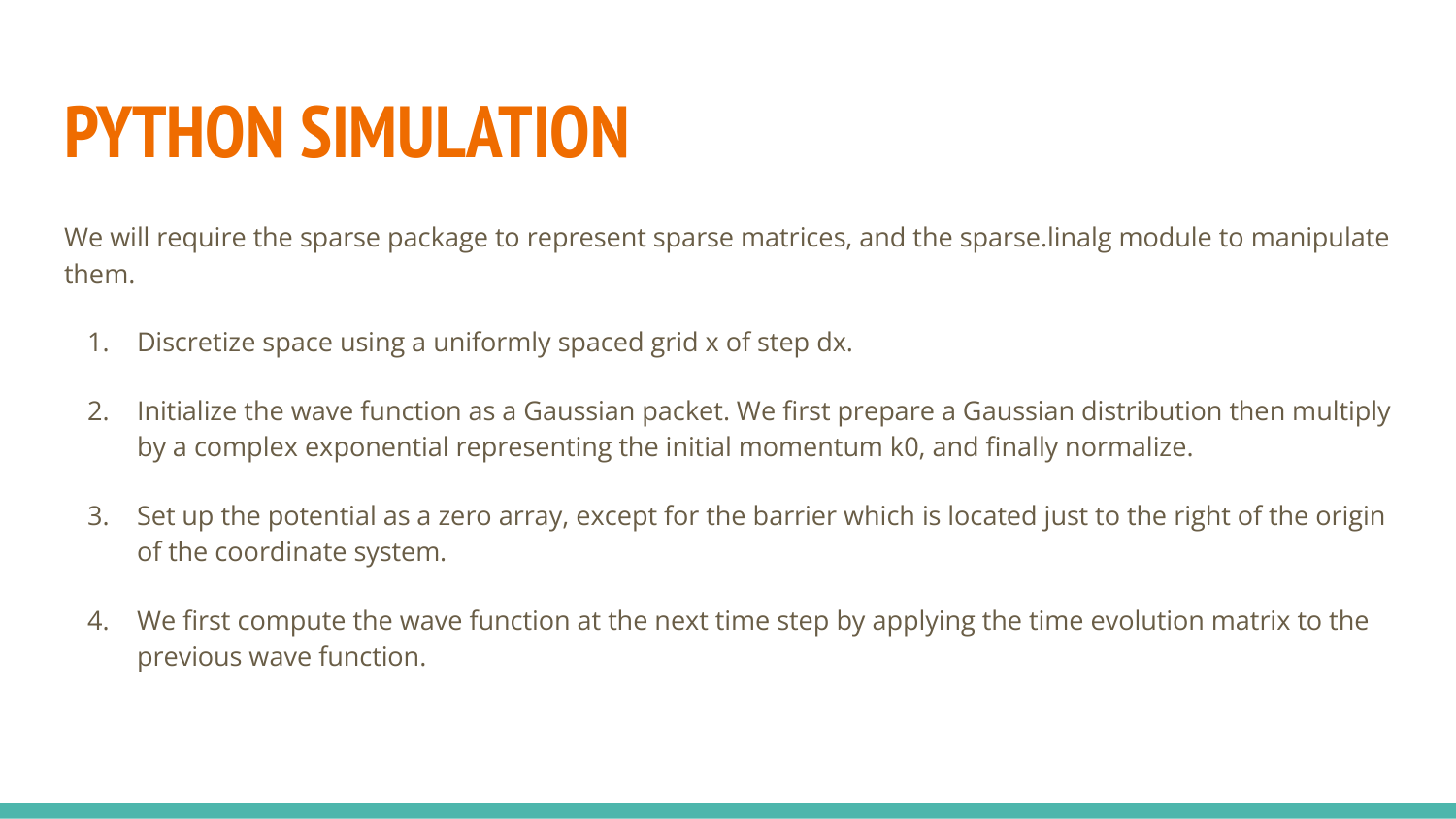

# PYTHON SIMULATION
We will require the sparse package to represent sparse matrices, and the sparse.linalg module to manipulate them.
Discretize space using a uniformly spaced grid x of step dx.
Initialize the wave function as a Gaussian packet. We first prepare a Gaussian distribution then multiply by a complex exponential representing the initial momentum k0, and finally normalize.
Set up the potential as a zero array, except for the barrier which is located just to the right of the origin of the coordinate system.
We first compute the wave function at the next time step by applying the time evolution matrix to the previous wave function.